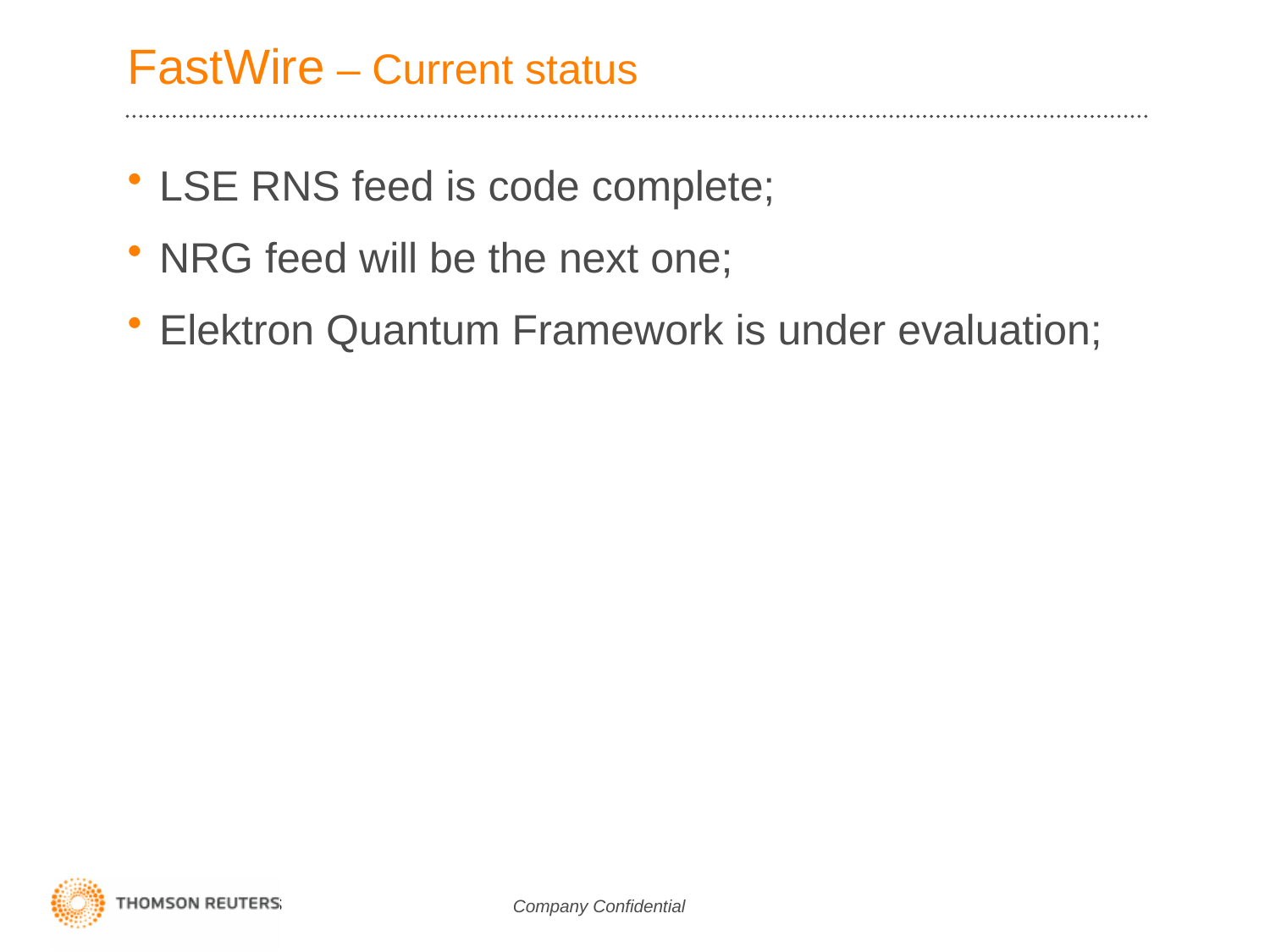

# FastWire – Current status
LSE RNS feed is code complete;
NRG feed will be the next one;
Elektron Quantum Framework is under evaluation;